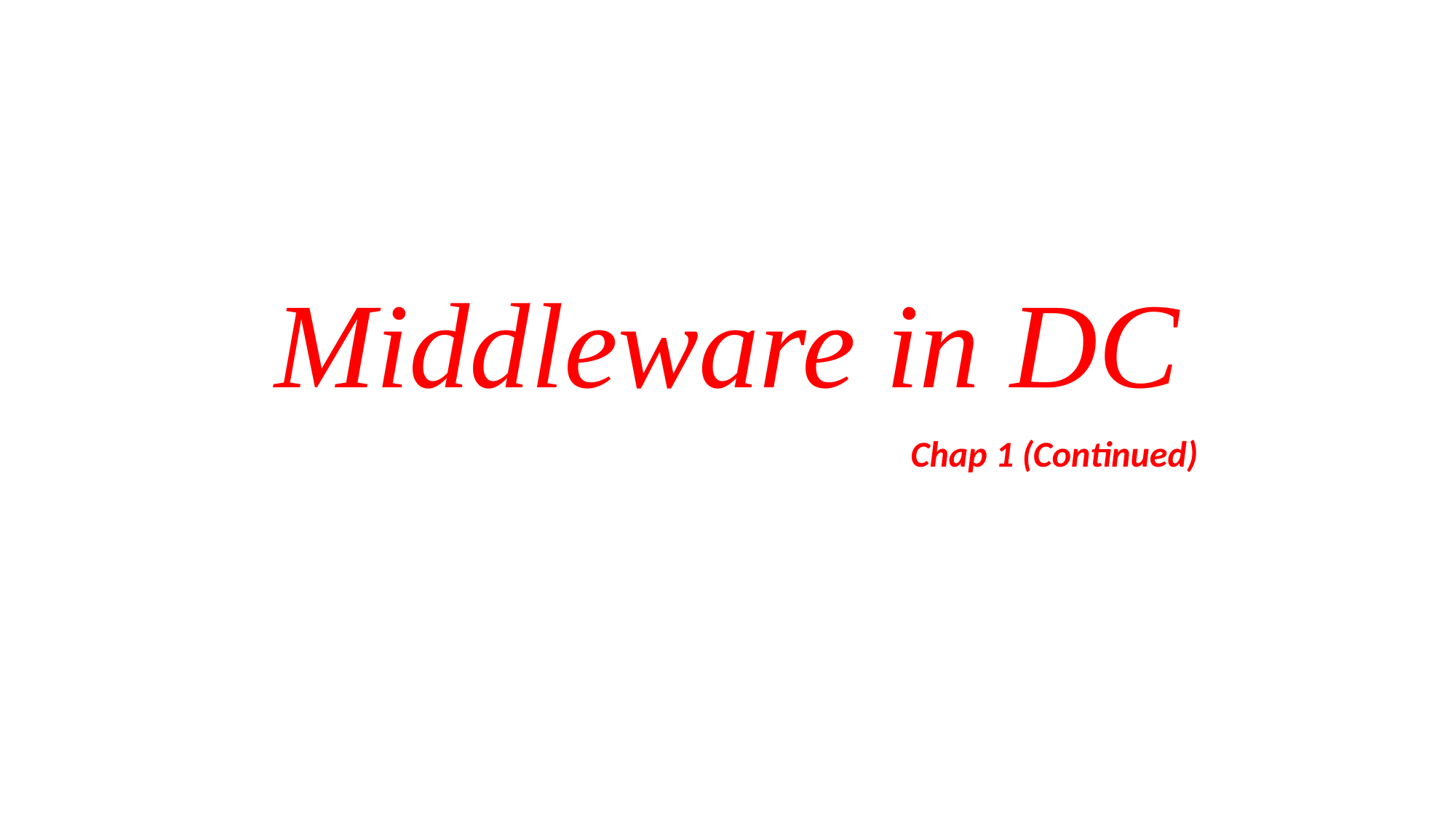

# Middleware in DC
Chap 1 (Continued)